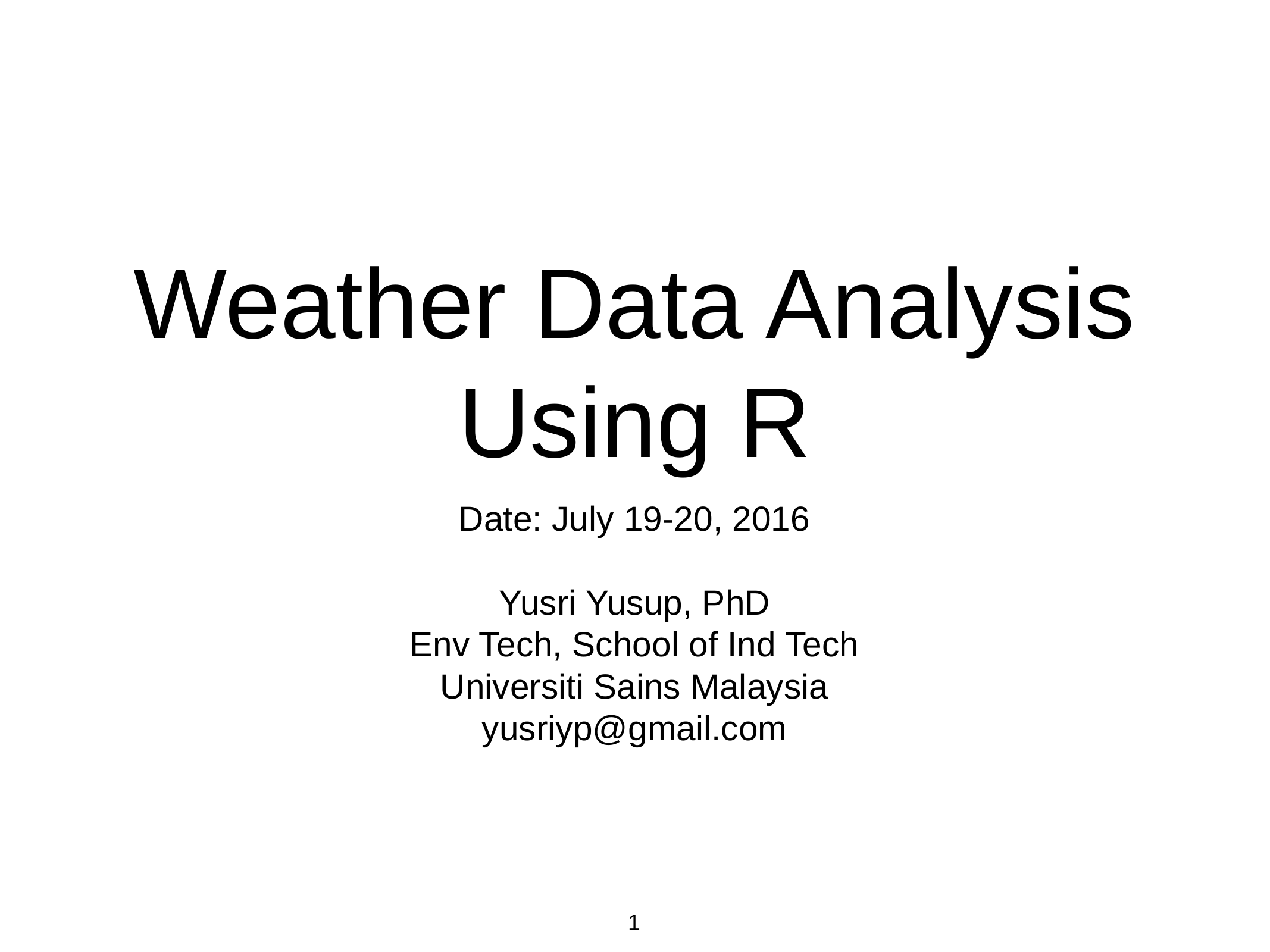

# Weather Data Analysis
Using R
Date: July 19-20, 2016

Yusri Yusup, PhD
Env Tech, School of Ind Tech
Universiti Sains Malaysia
yusriyp@gmail.com
1